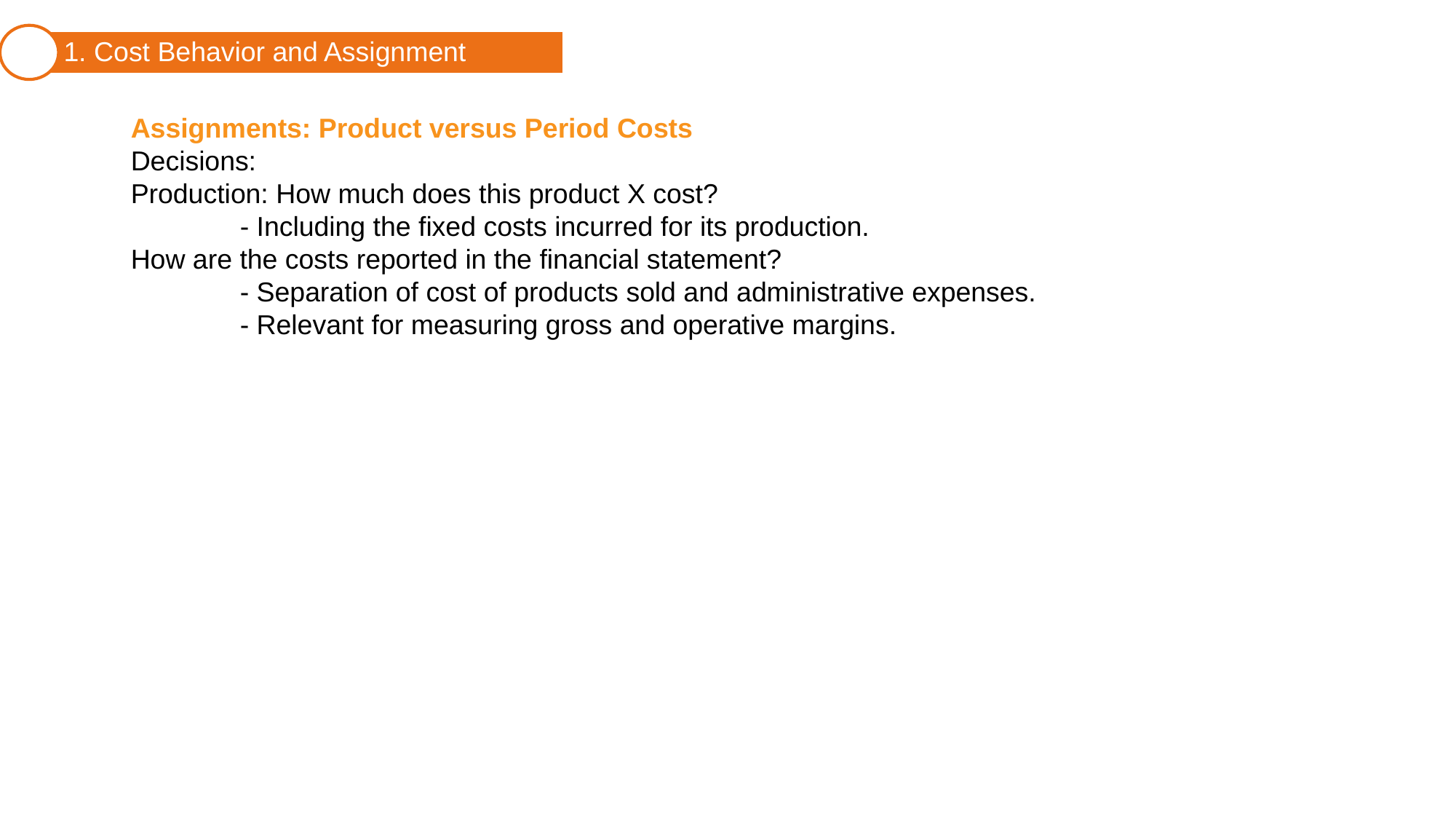

1. Cost Behavior and Assignment
Assignments: Product versus Period Costs
Decisions:
Production: How much does this product X cost?
	- Including the fixed costs incurred for its production.
How are the costs reported in the financial statement?
	- Separation of cost of products sold and administrative expenses.
	- Relevant for measuring gross and operative margins.